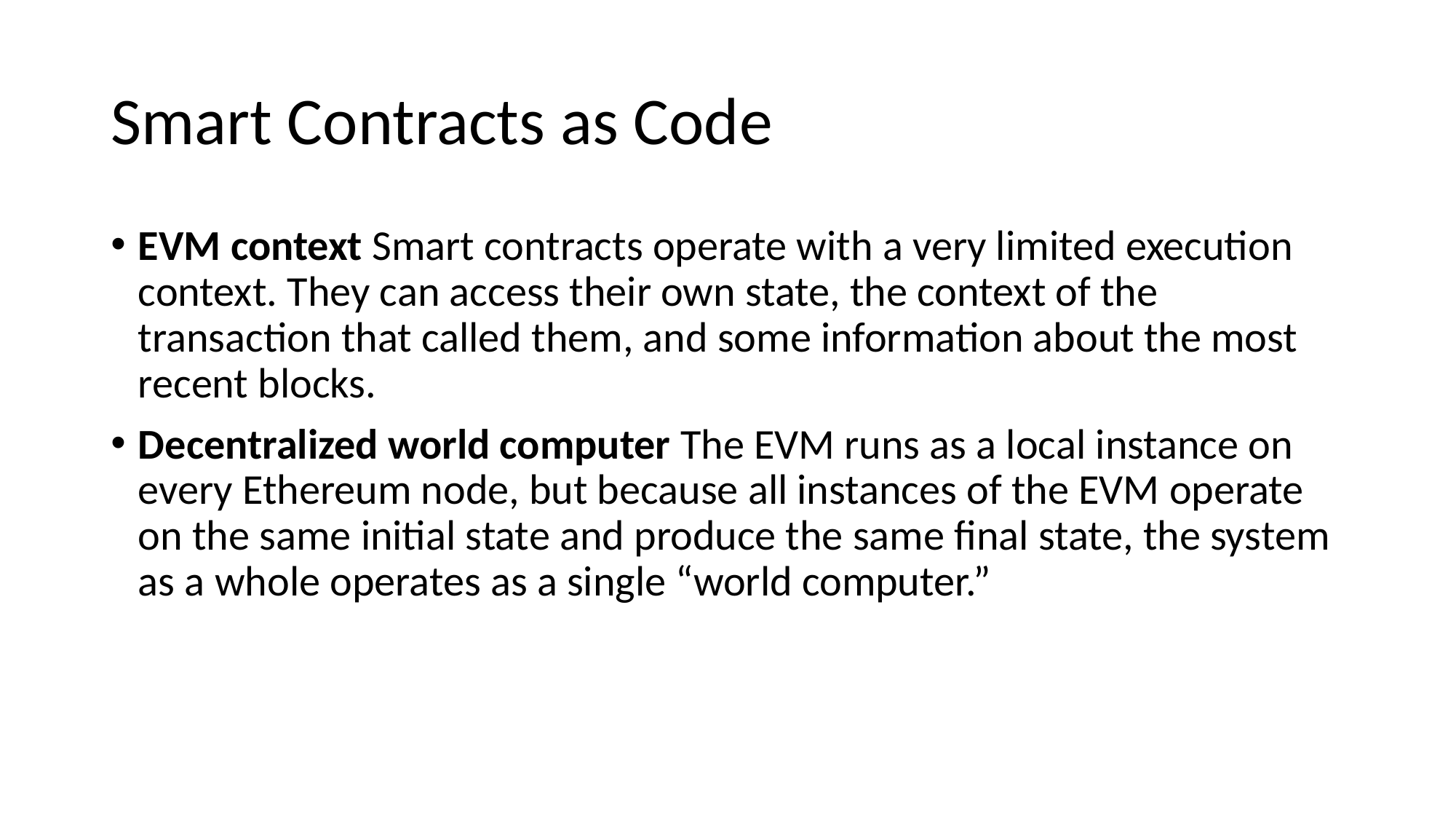

# Smart Contracts as Code
EVM context Smart contracts operate with a very limited execution context. They can access their own state, the context of the transaction that called them, and some information about the most recent blocks.
Decentralized world computer The EVM runs as a local instance on every Ethereum node, but because all instances of the EVM operate on the same initial state and produce the same final state, the system as a whole operates as a single “world computer.”